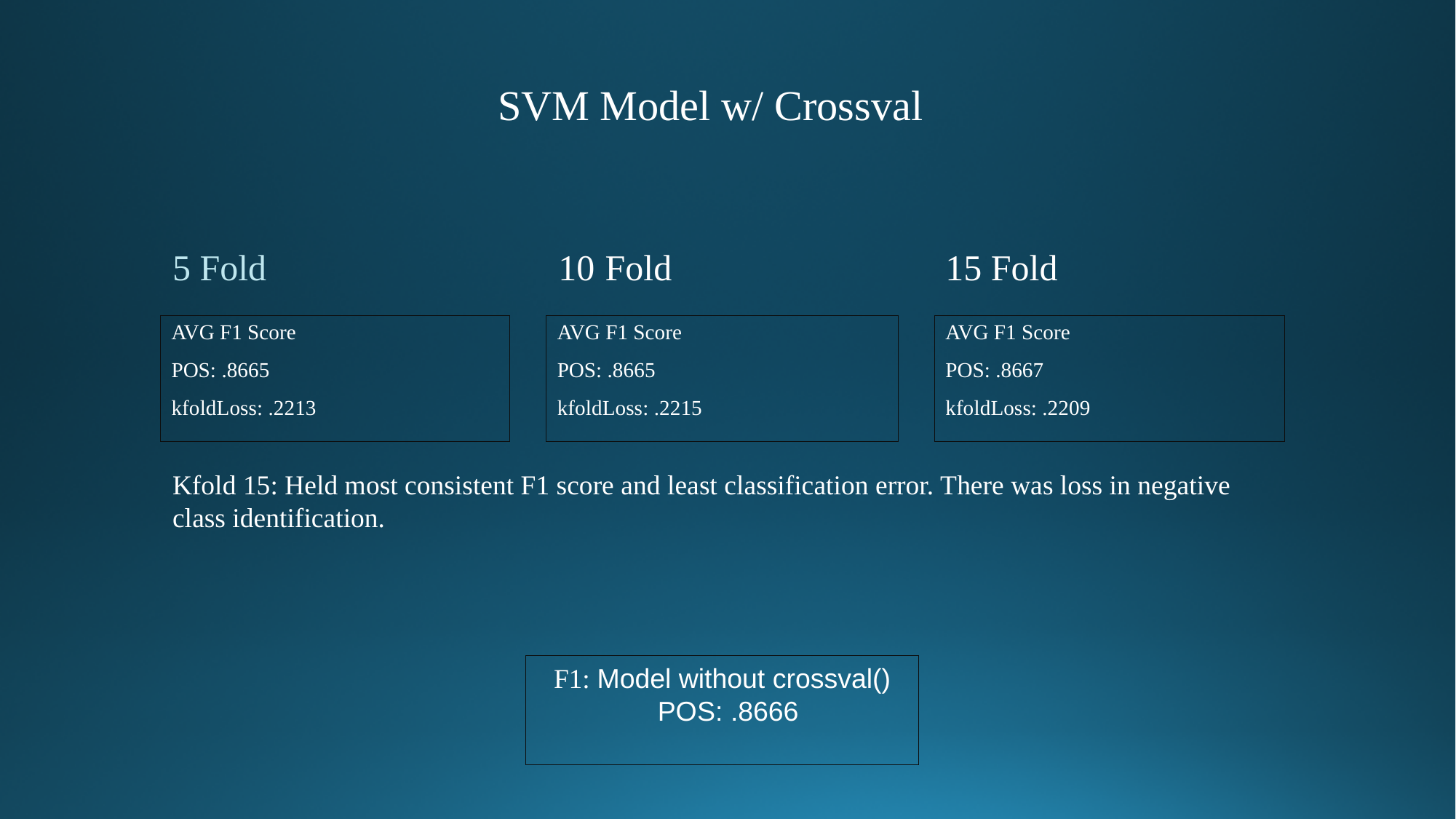

SVM Model w/ Crossval
10 Fold
15 Fold
5 Fold
AVG F1 Score
POS: .8665
kfoldLoss: .2213

AVG F1 Score
POS: .8665
kfoldLoss: .2215
AVG F1 Score
POS: .8667
kfoldLoss: .2209

Kfold 15: Held most consistent F1 score and least classification error. There was loss in negative class identification.
F1: Model without crossval()
             POS: .8666